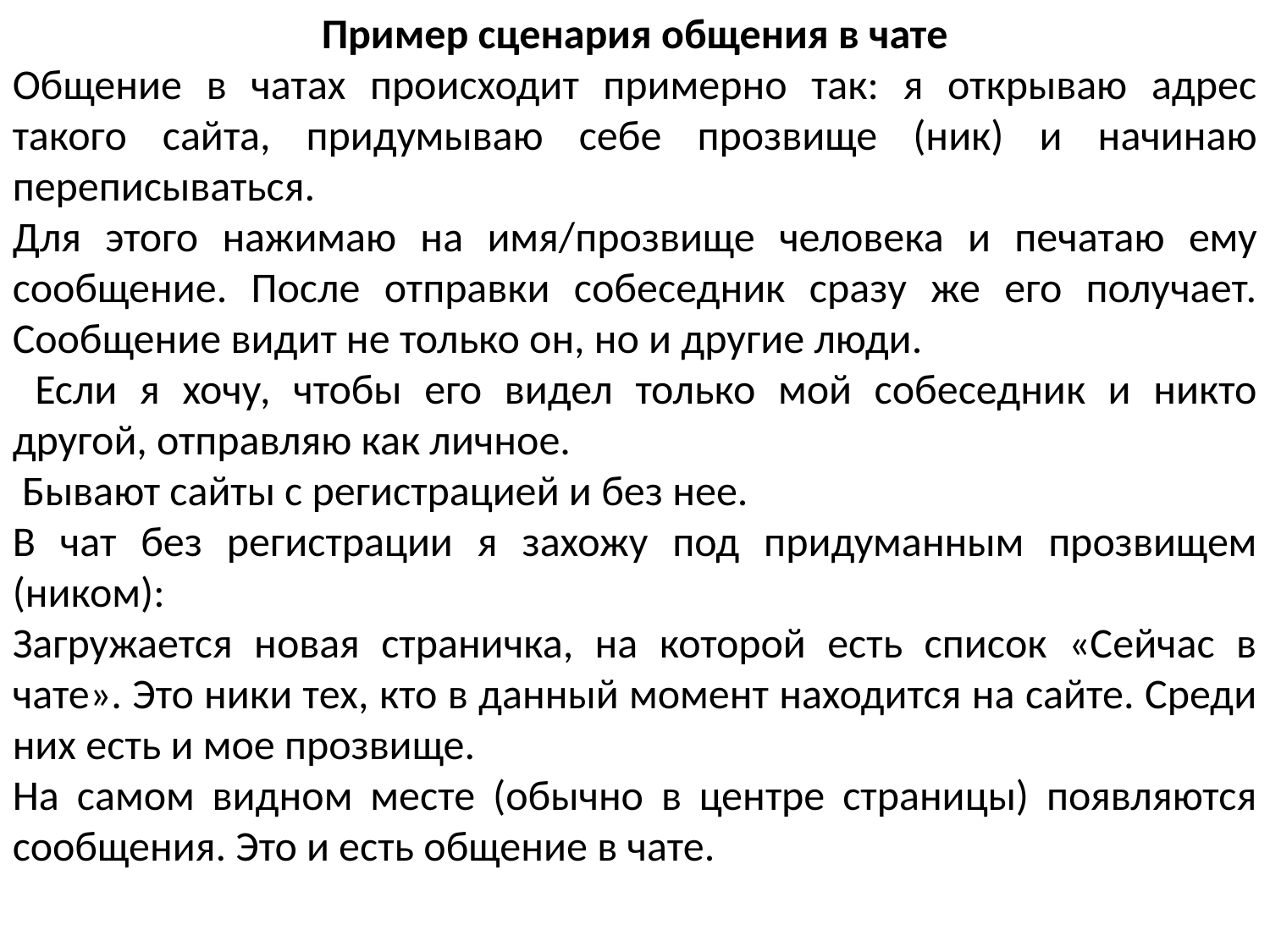

Пример сценария общения в чате
Общение в чатах происходит примерно так: я открываю адрес такого сайта, придумываю себе прозвище (ник) и начинаю переписываться.
Для этого нажимаю на имя/прозвище человека и печатаю ему сообщение. После отправки собеседник сразу же его получает. Сообщение видит не только он, но и другие люди.
 Если я хочу, чтобы его видел только мой собеседник и никто другой, отправляю как личное.
 Бывают сайты с регистрацией и без нее.
В чат без регистрации я захожу под придуманным прозвищем (ником):
Загружается новая страничка, на которой есть список «Сейчас в чате». Это ники тех, кто в данный момент находится на сайте. Среди них есть и мое прозвище.
На самом видном месте (обычно в центре страницы) появляются сообщения. Это и есть общение в чате.